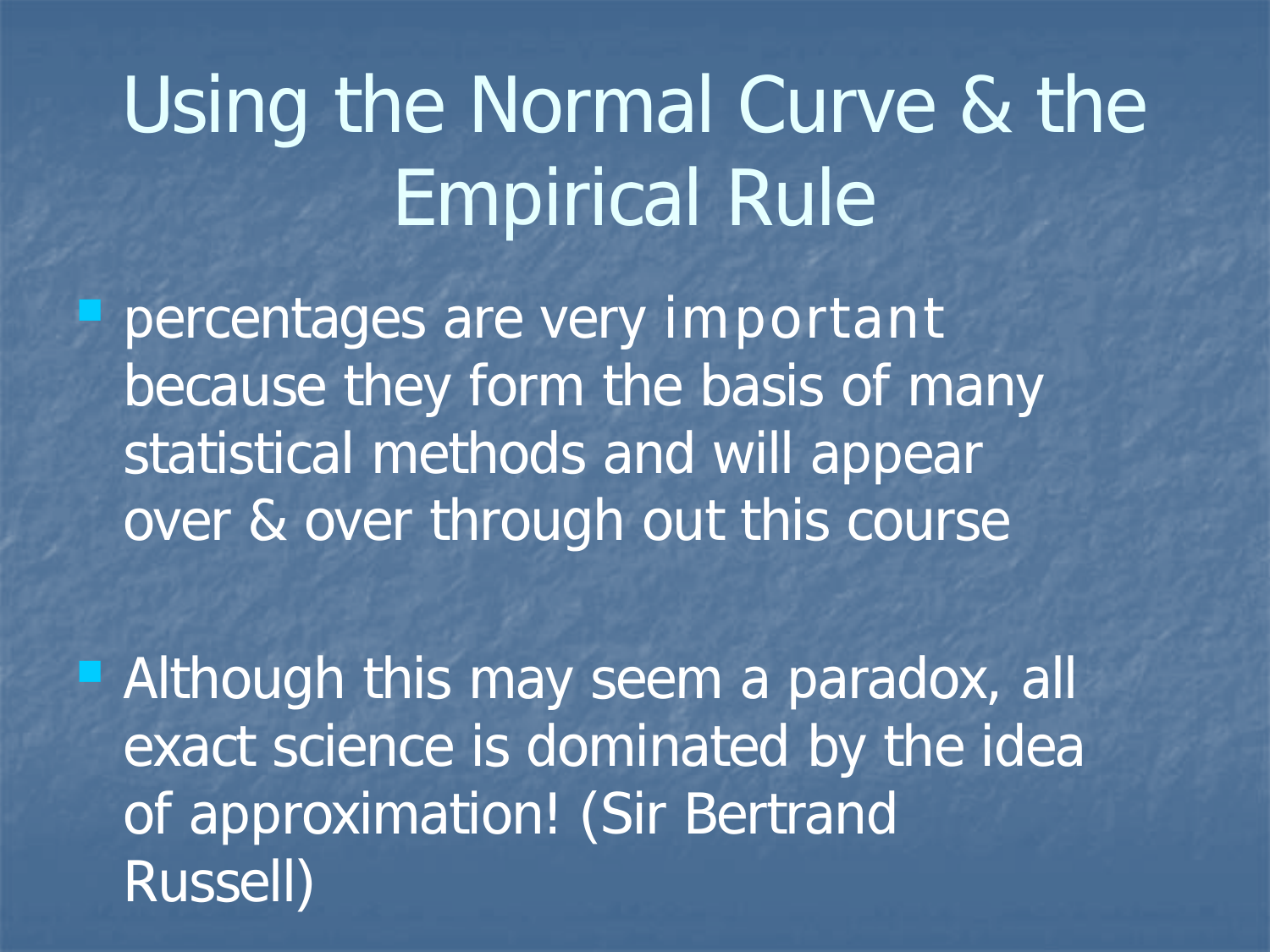

# Using the Normal Curve & the Empirical Rule
percentages are very important because they form the basis of many statistical methods and will appear over & over through out this course

Although this may seem a paradox, all exact science is dominated by the idea of approximation! (Sir Bertrand Russell)